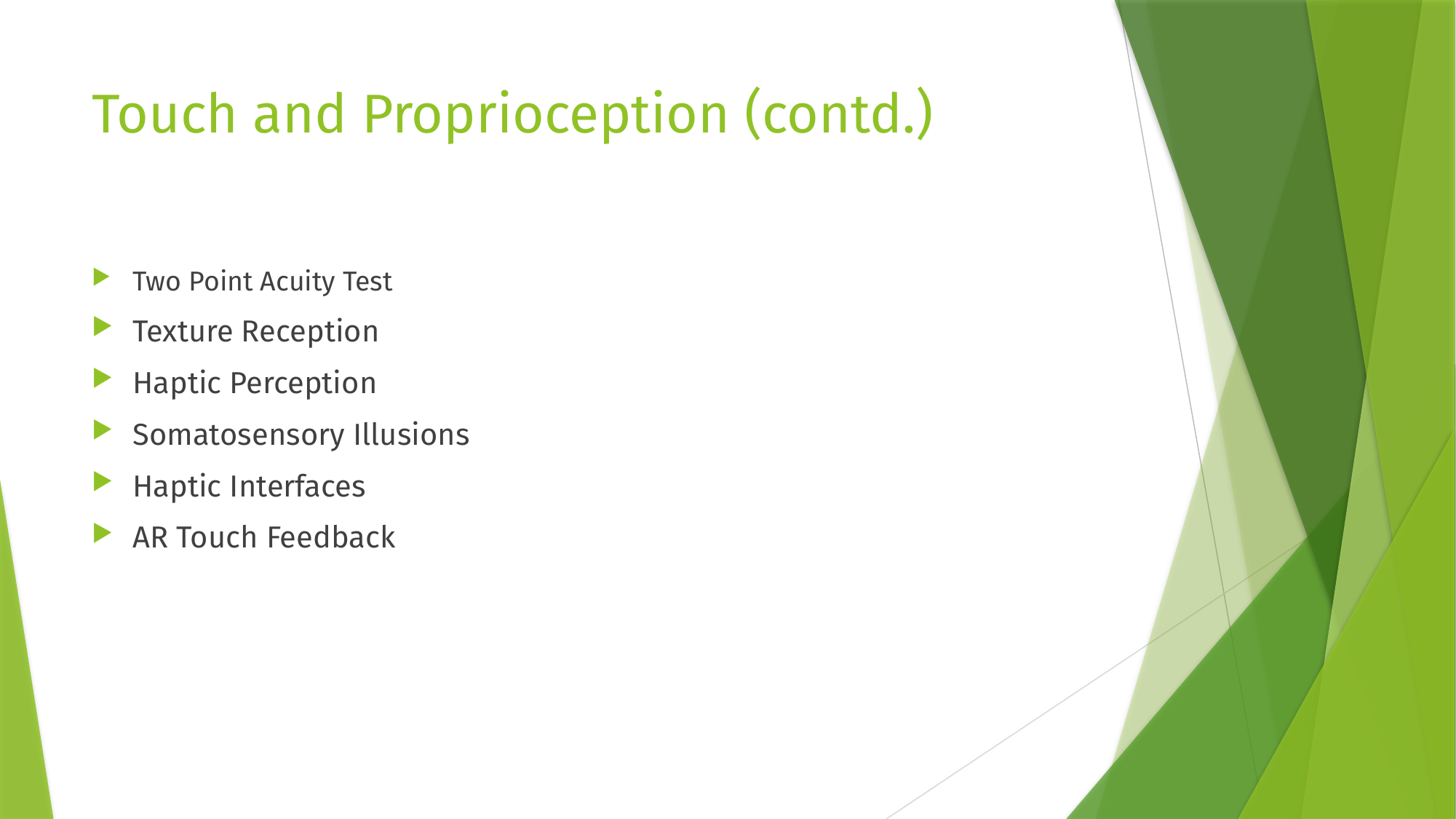

# Touch and Proprioception (contd.)
Two Point Acuity Test
Texture Reception
Haptic Perception
Somatosensory Illusions
Haptic Interfaces
AR Touch Feedback